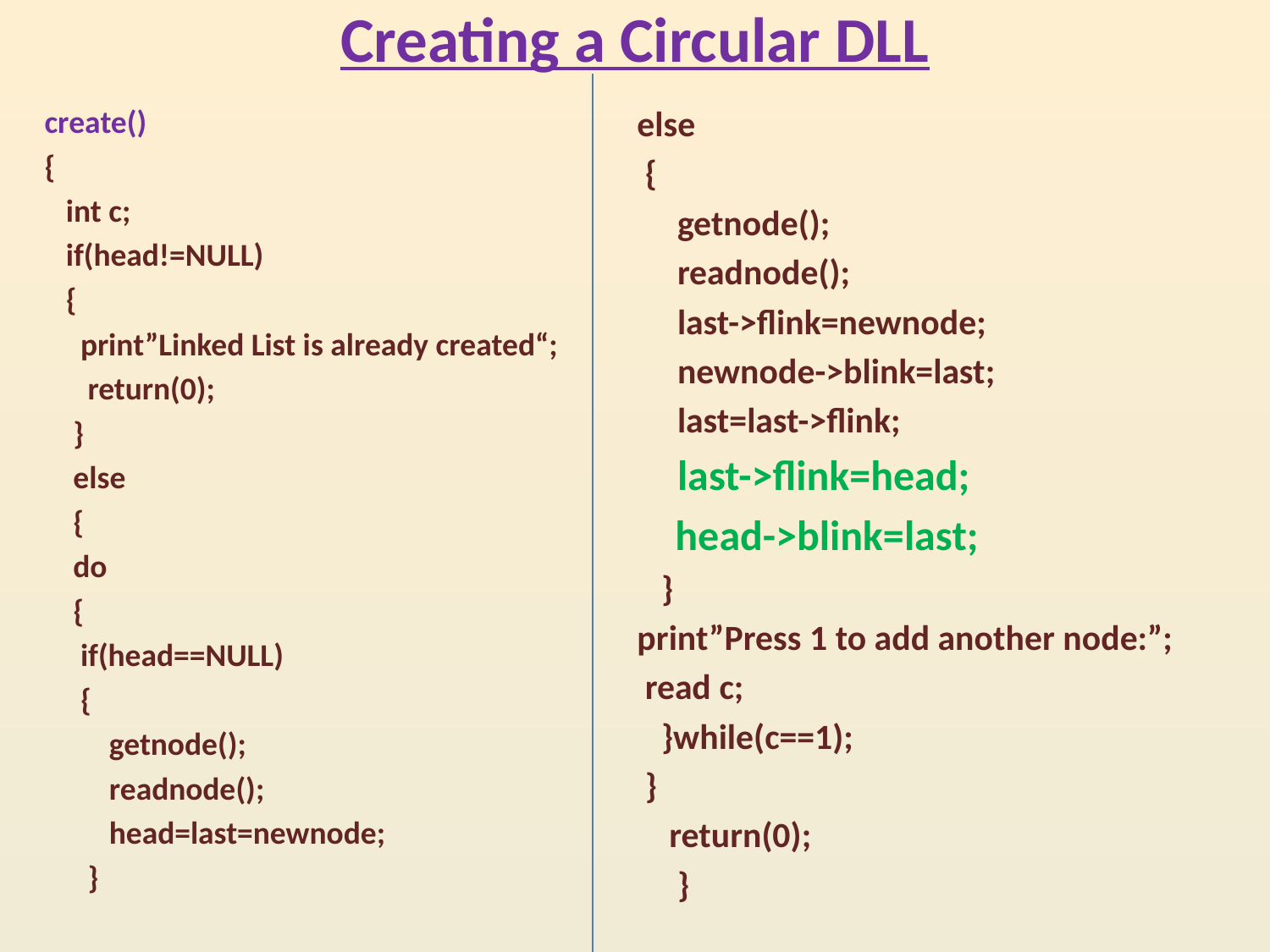

# Creating a Circular DLL
create()
{
   int c;
   if(head!=NULL)
   {
     print”Linked List is already created“;
      return(0);
    }
    else
    {
    do
    {
     if(head==NULL)
     {
         getnode();
         readnode();
         head=last=newnode;
      }

else
 {
     getnode();
     readnode();
     last->flink=newnode;
     newnode->blink=last;
     last=last->flink;
     last->flink=head;
    head->blink=last;
   }
print”Press 1 to add another node:”;
 read c;
   }while(c==1);
 }
    return(0);
     }